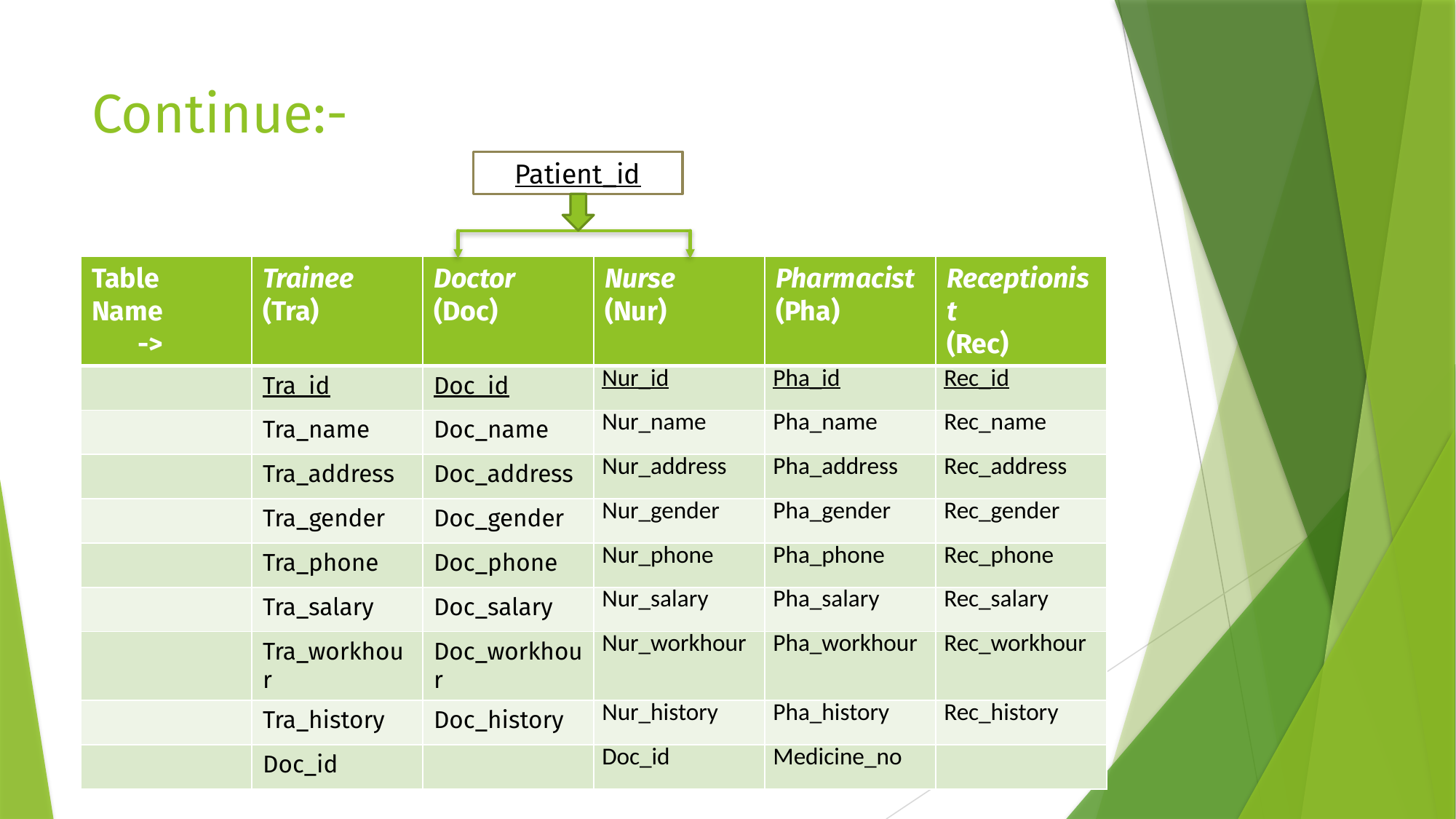

# Continue:-
Patient_id

| Table Name -> | Trainee (Tra) | Doctor (Doc) | Nurse (Nur) | Pharmacist (Pha) | Receptionist (Rec) |
| --- | --- | --- | --- | --- | --- |
|  | Tra\_id | Doc\_id | Nur\_id | Pha\_id | Rec\_id |
|  | Tra\_name | Doc\_name | Nur\_name | Pha\_name | Rec\_name |
|  | Tra\_address | Doc\_address | Nur\_address | Pha\_address | Rec\_address |
|  | Tra\_gender | Doc\_gender | Nur\_gender | Pha\_gender | Rec\_gender |
|  | Tra\_phone | Doc\_phone | Nur\_phone | Pha\_phone | Rec\_phone |
|  | Tra\_salary | Doc\_salary | Nur\_salary | Pha\_salary | Rec\_salary |
|  | Tra\_workhour | Doc\_workhour | Nur\_workhour | Pha\_workhour | Rec\_workhour |
|  | Tra\_history | Doc\_history | Nur\_history | Pha\_history | Rec\_history |
|  | Doc\_id |  | Doc\_id | Medicine\_no |  |